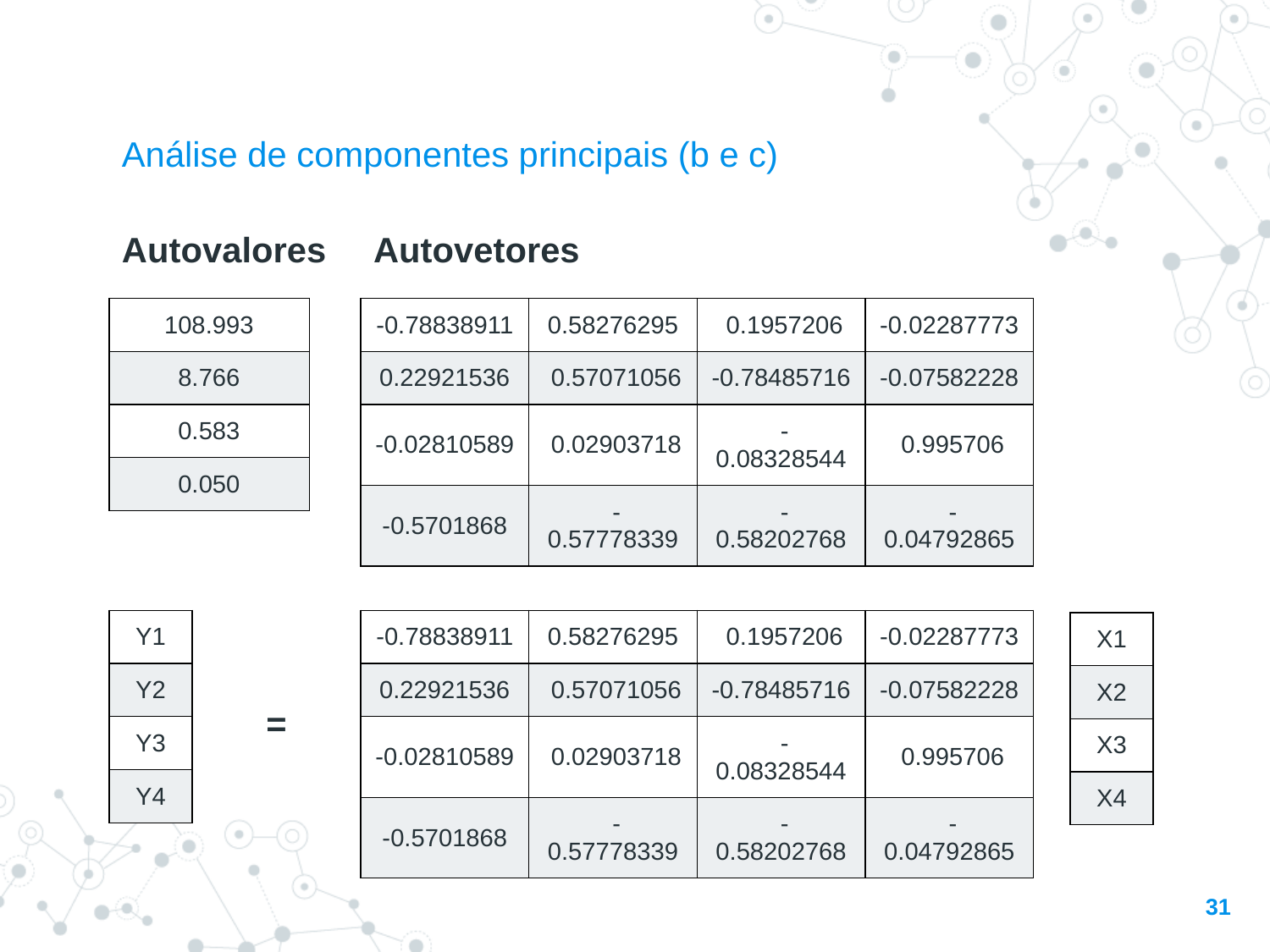

# Análise de componentes principais (b e c)
Autovalores
Autovetores
| 108.993 |
| --- |
| 8.766 |
| 0.583 |
| 0.050 |
| -0.78838911 | 0.58276295 | 0.1957206 | -0.02287773 |
| --- | --- | --- | --- |
| 0.22921536 | 0.57071056 | -0.78485716 | -0.07582228 |
| -0.02810589 | 0.02903718 | -0.08328544 | 0.995706 |
| -0.5701868 | -0.57778339 | -0.58202768 | -0.04792865 |
| Y1 |
| --- |
| Y2 |
| Y3 |
| Y4 |
| -0.78838911 | 0.58276295 | 0.1957206 | -0.02287773 |
| --- | --- | --- | --- |
| 0.22921536 | 0.57071056 | -0.78485716 | -0.07582228 |
| -0.02810589 | 0.02903718 | -0.08328544 | 0.995706 |
| -0.5701868 | -0.57778339 | -0.58202768 | -0.04792865 |
| X1 |
| --- |
| X2 |
| X3 |
| X4 |
=
31